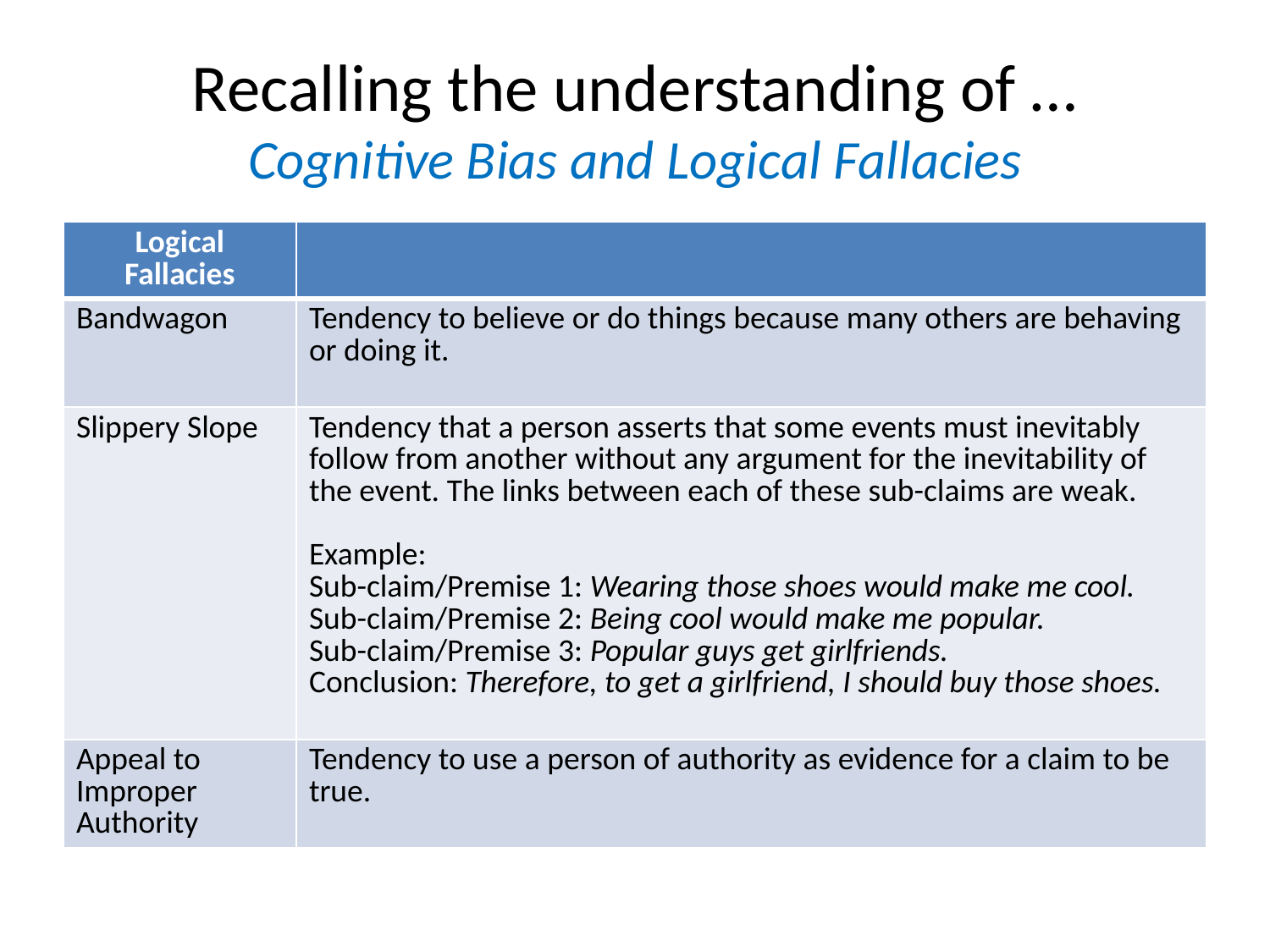

# Recalling the understanding of … Cognitive Bias and Logical Fallacies
| Logical Fallacies |  |
| --- | --- |
| Bandwagon | Tendency to believe or do things because many others are behaving or doing it. |
| Slippery Slope | Tendency that a person asserts that some events must inevitably follow from another without any argument for the inevitability of the event. The links between each of these sub-claims are weak. Example: Sub-claim/Premise 1: Wearing those shoes would make me cool. Sub-claim/Premise 2: Being cool would make me popular. Sub-claim/Premise 3: Popular guys get girlfriends. Conclusion: Therefore, to get a girlfriend, I should buy those shoes. |
| Appeal to Improper Authority | Tendency to use a person of authority as evidence for a claim to be true. |